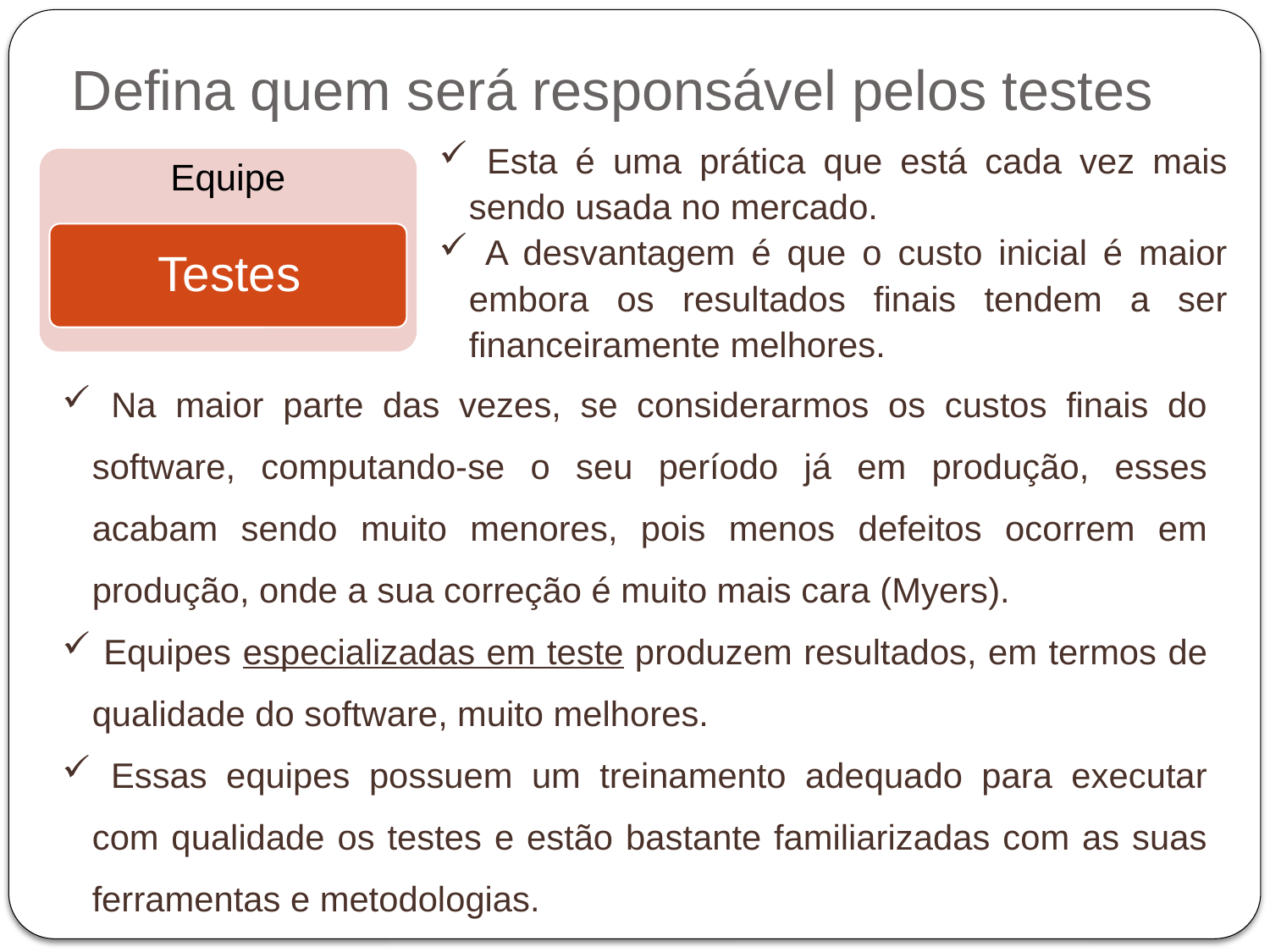

Defina quem será responsável pelos testes
 Esta é uma prática que está cada vez mais sendo usada no mercado.
 A desvantagem é que o custo inicial é maior embora os resultados finais tendem a ser financeiramente melhores.
Equipe
Testes
 Na maior parte das vezes, se considerarmos os custos finais do software, computando-se o seu período já em produção, esses acabam sendo muito menores, pois menos defeitos ocorrem em produção, onde a sua correção é muito mais cara (Myers).
 Equipes especializadas em teste produzem resultados, em termos de qualidade do software, muito melhores.
 Essas equipes possuem um treinamento adequado para executar com qualidade os testes e estão bastante familiarizadas com as suas ferramentas e metodologias.